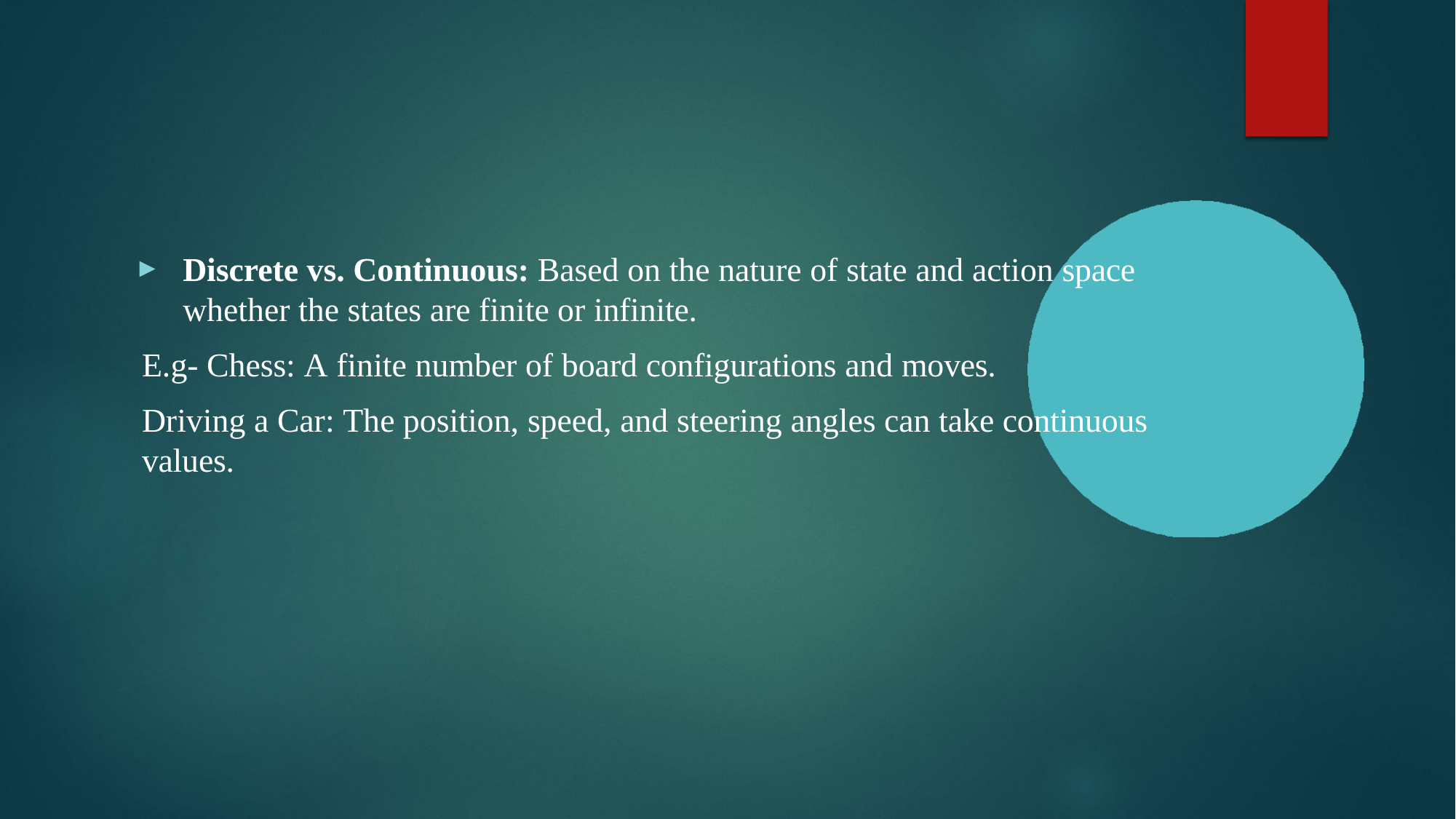

Discrete vs. Continuous: Based on the nature of state and action space whether the states are finite or infinite.
E.g- Chess: A finite number of board configurations and moves.
Driving a Car: The position, speed, and steering angles can take continuous values.